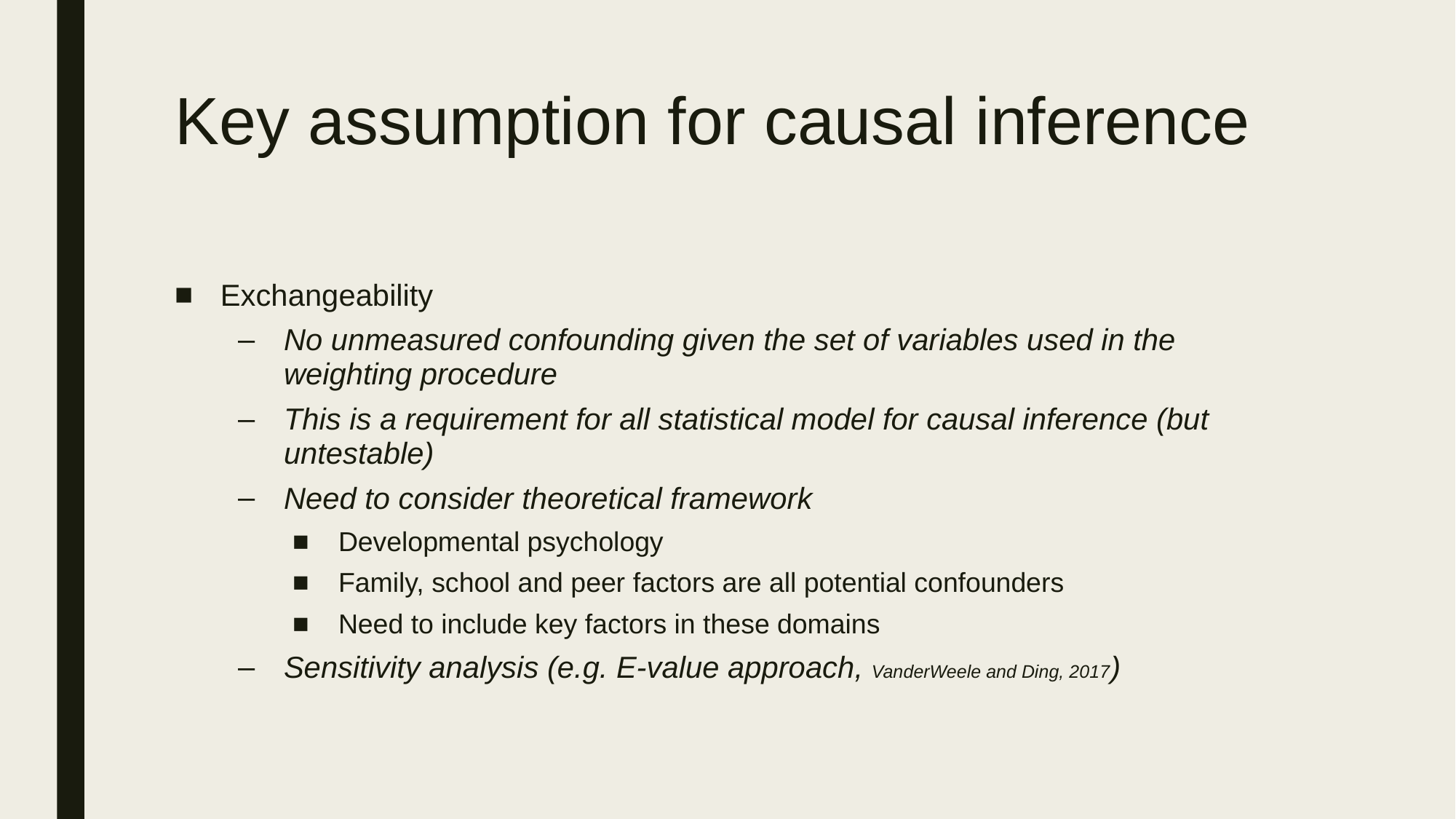

# Key assumption for causal inference
Exchangeability
No unmeasured confounding given the set of variables used in the weighting procedure
This is a requirement for all statistical model for causal inference (but untestable)
Need to consider theoretical framework
Developmental psychology
Family, school and peer factors are all potential confounders
Need to include key factors in these domains
Sensitivity analysis (e.g. E-value approach, VanderWeele and Ding, 2017)